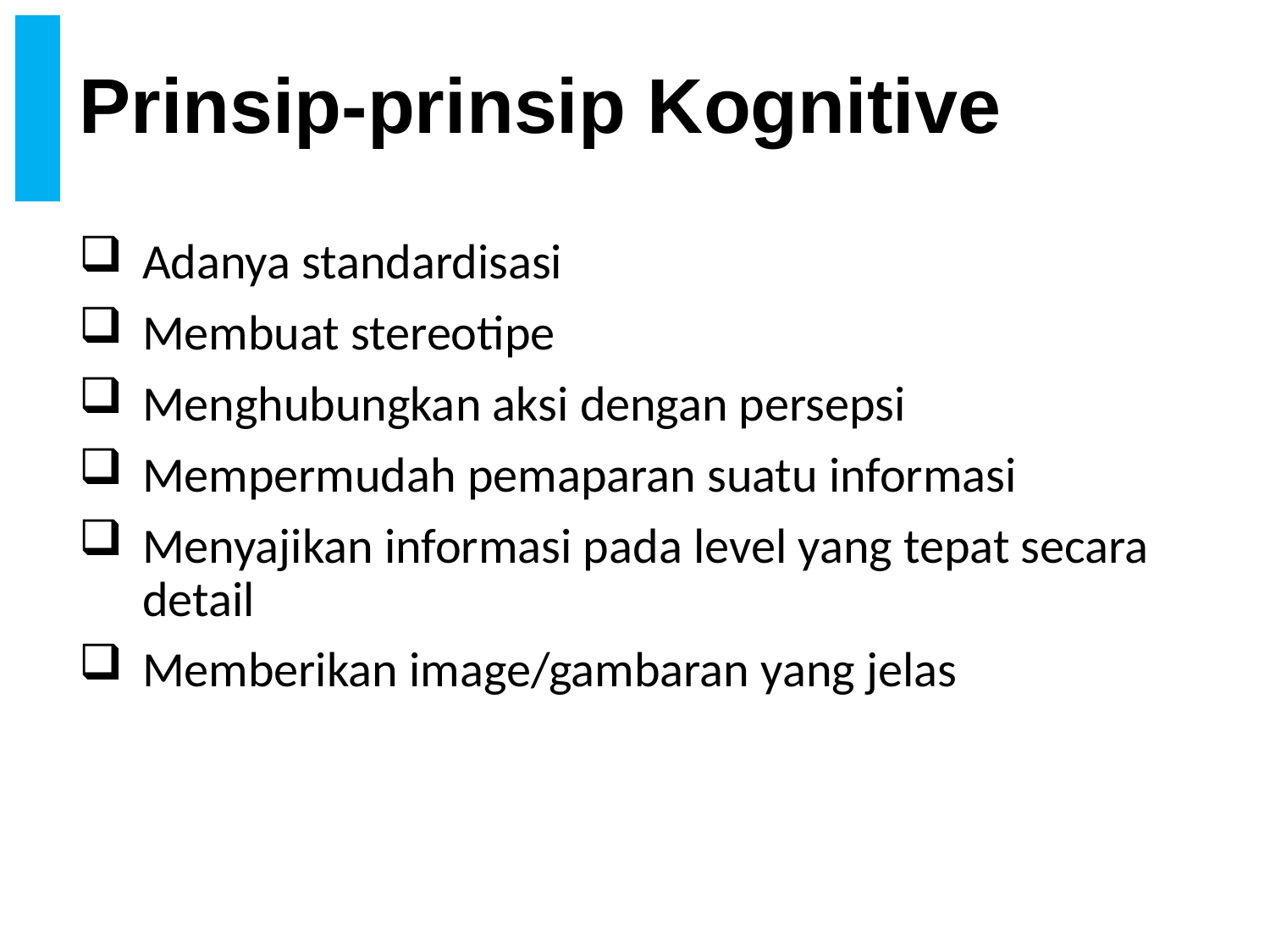

# Prinsip-prinsip Kognitive
Adanya standardisasi
Membuat stereotipe
Menghubungkan aksi dengan persepsi
Mempermudah pemaparan suatu informasi
Menyajikan informasi pada level yang tepat secara detail
Memberikan image/gambaran yang jelas